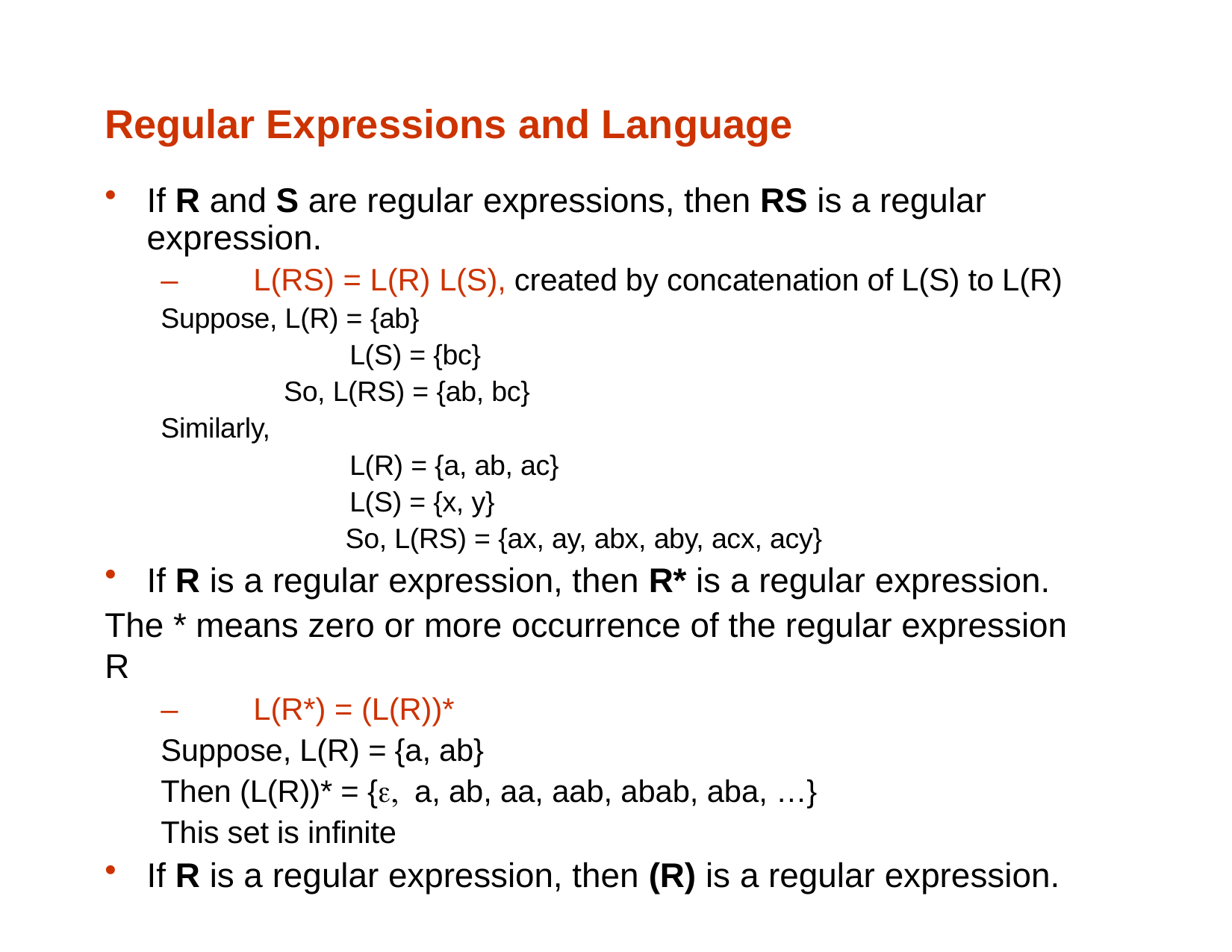

# Regular Expressions and Language
If R and S are regular expressions, then RS is a regular  expression.
–	L(RS) = L(R) L(S), created by concatenation of L(S) to L(R)
Suppose, L(R) = {ab}
		          L(S) = {bc}
                So, L(RS) = {ab, bc}
Similarly,
		          L(R) = {a, ab, ac}
		          L(S) = {x, y}
	            So, L(RS) = {ax, ay, abx, aby, acx, acy}
If R is a regular expression, then R* is a regular expression.
The * means zero or more occurrence of the regular expression R
–	L(R*) = (L(R))*
Suppose, L(R) = {a, ab}
Then (L(R))* = {ε, a, ab, aa, aab, abab, aba, …}
This set is infinite
If R is a regular expression, then (R) is a regular expression.